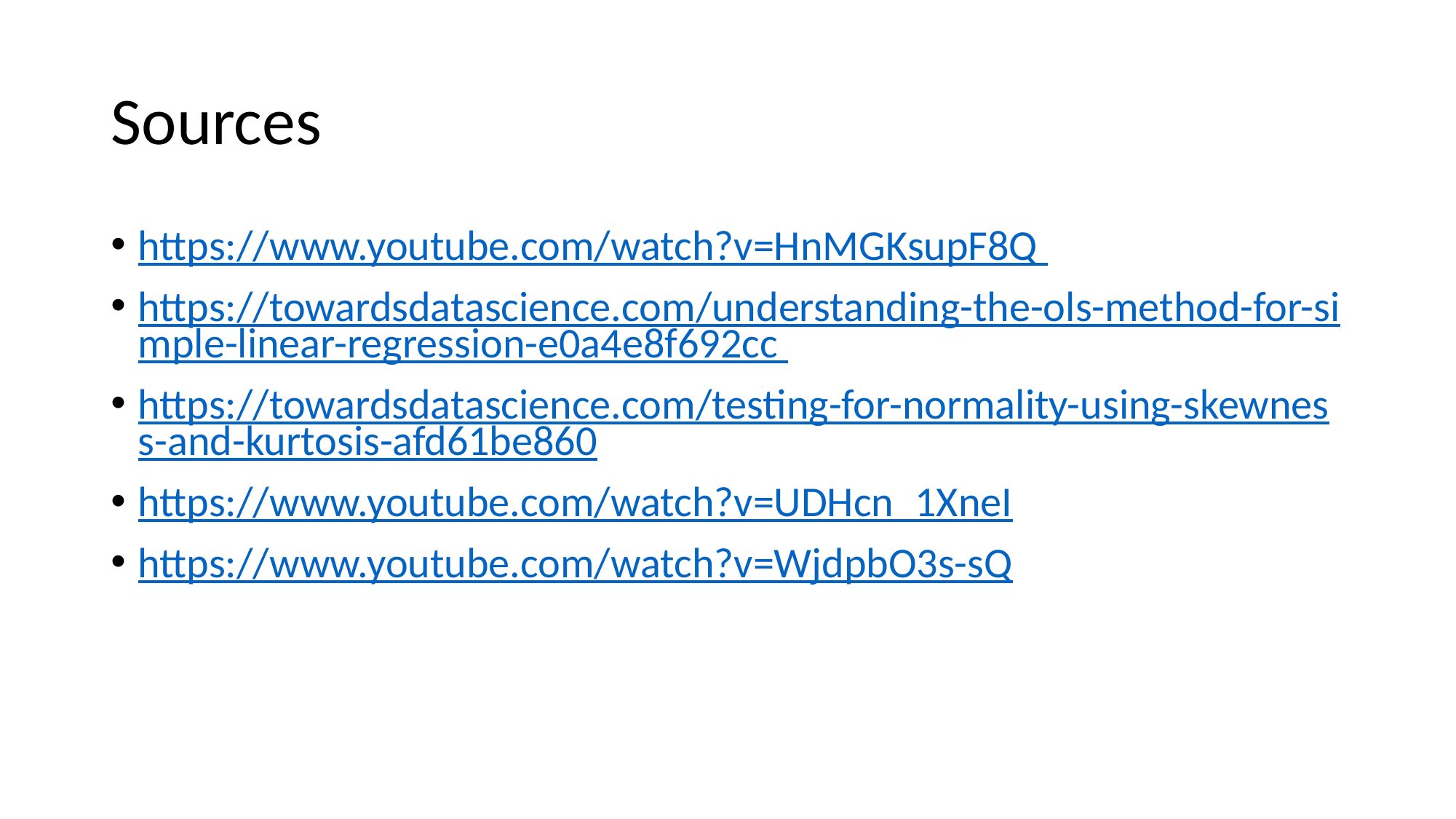

# Sources
https://www.youtube.com/watch?v=HnMGKsupF8Q
https://towardsdatascience.com/understanding-the-ols-method-for-simple-linear-regression-e0a4e8f692cc
https://towardsdatascience.com/testing-for-normality-using-skewness-and-kurtosis-afd61be860
https://www.youtube.com/watch?v=UDHcn_1XneI
https://www.youtube.com/watch?v=WjdpbO3s-sQ